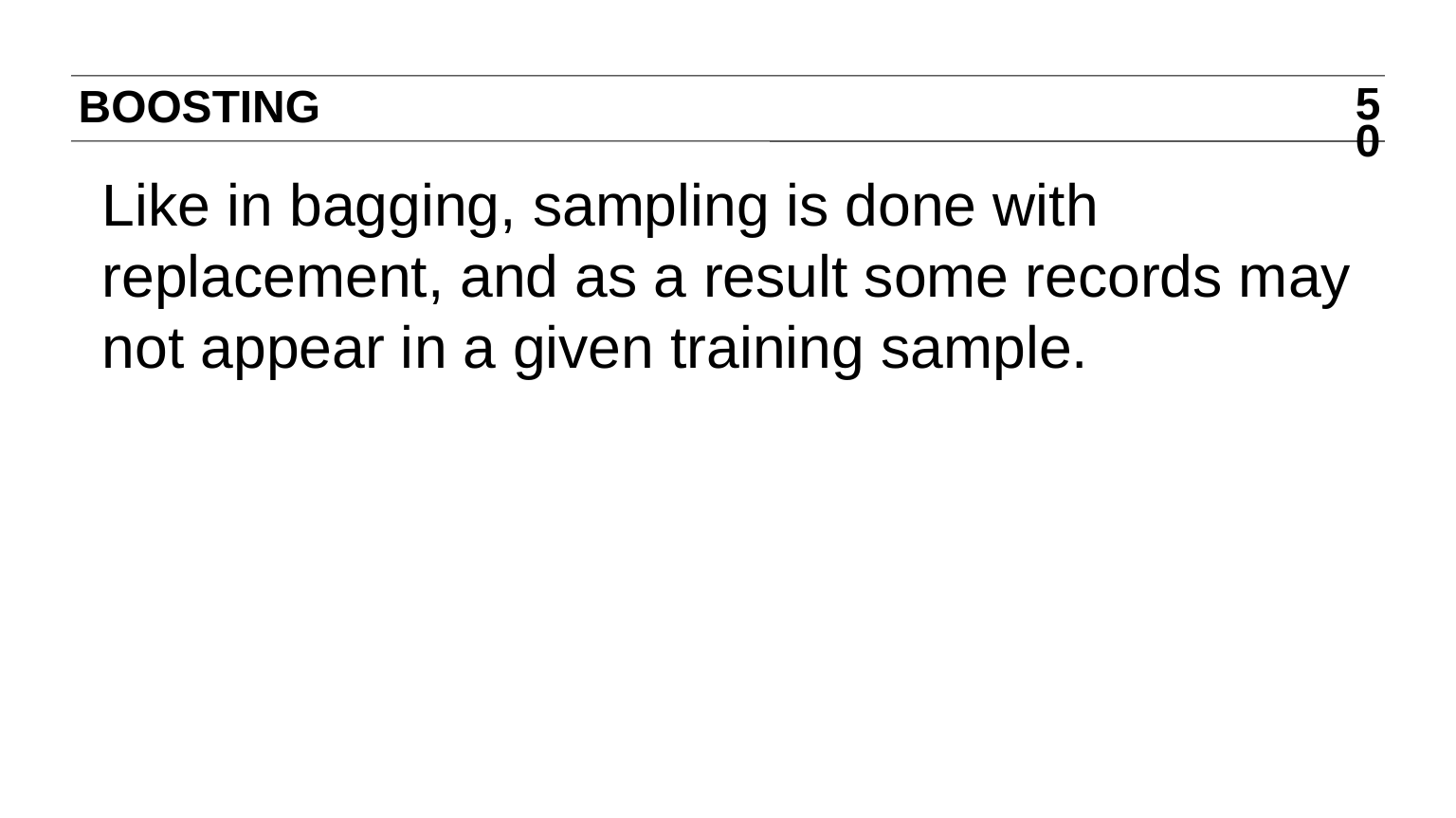

boosting
50
Like in bagging, sampling is done with replacement, and as a result some records may not appear in a given training sample.